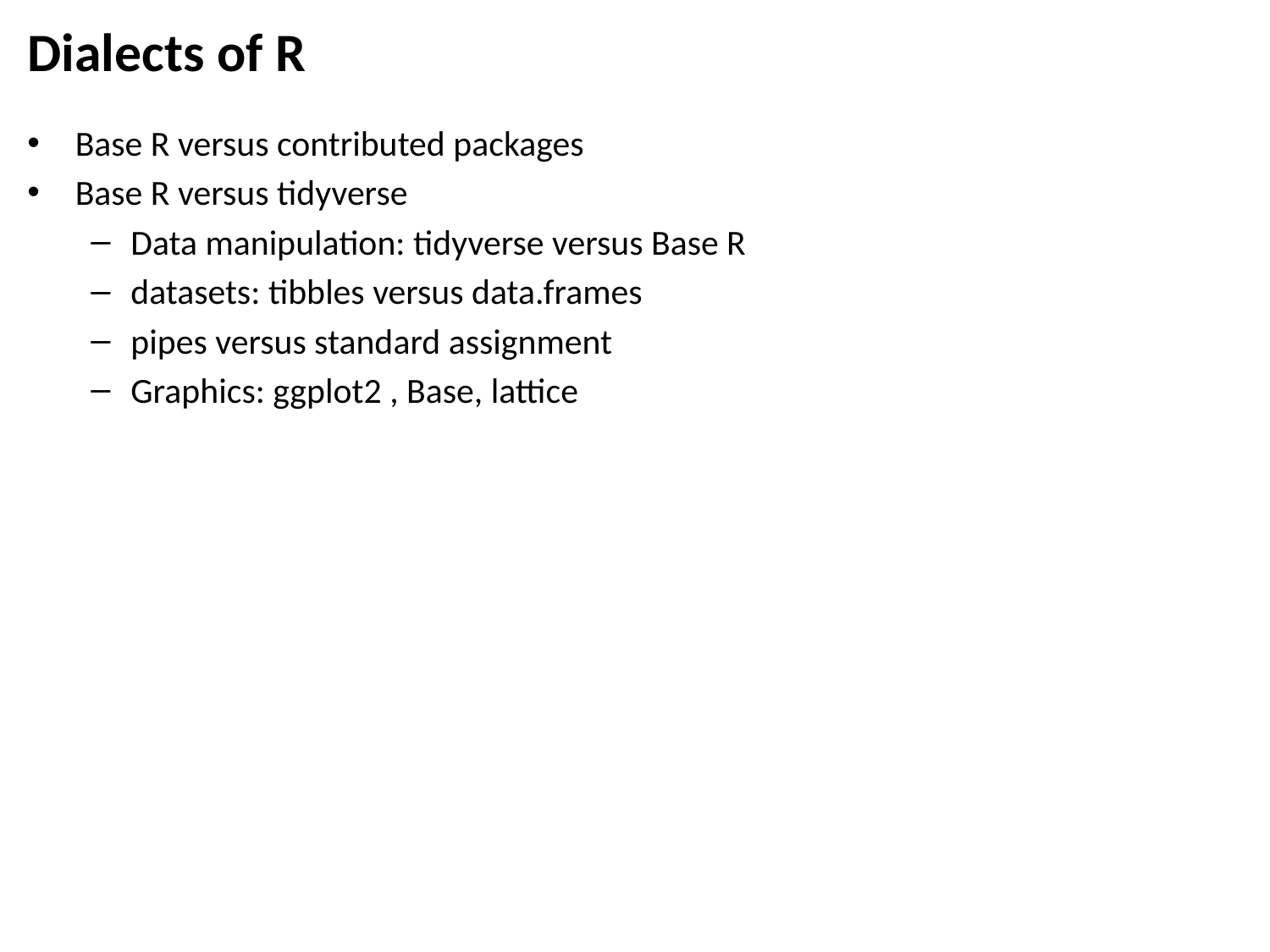

# Dialects of R
Base R versus contributed packages
Base R versus tidyverse
Data manipulation: tidyverse versus Base R
datasets: tibbles versus data.frames
pipes versus standard assignment
Graphics: ggplot2 , Base, lattice